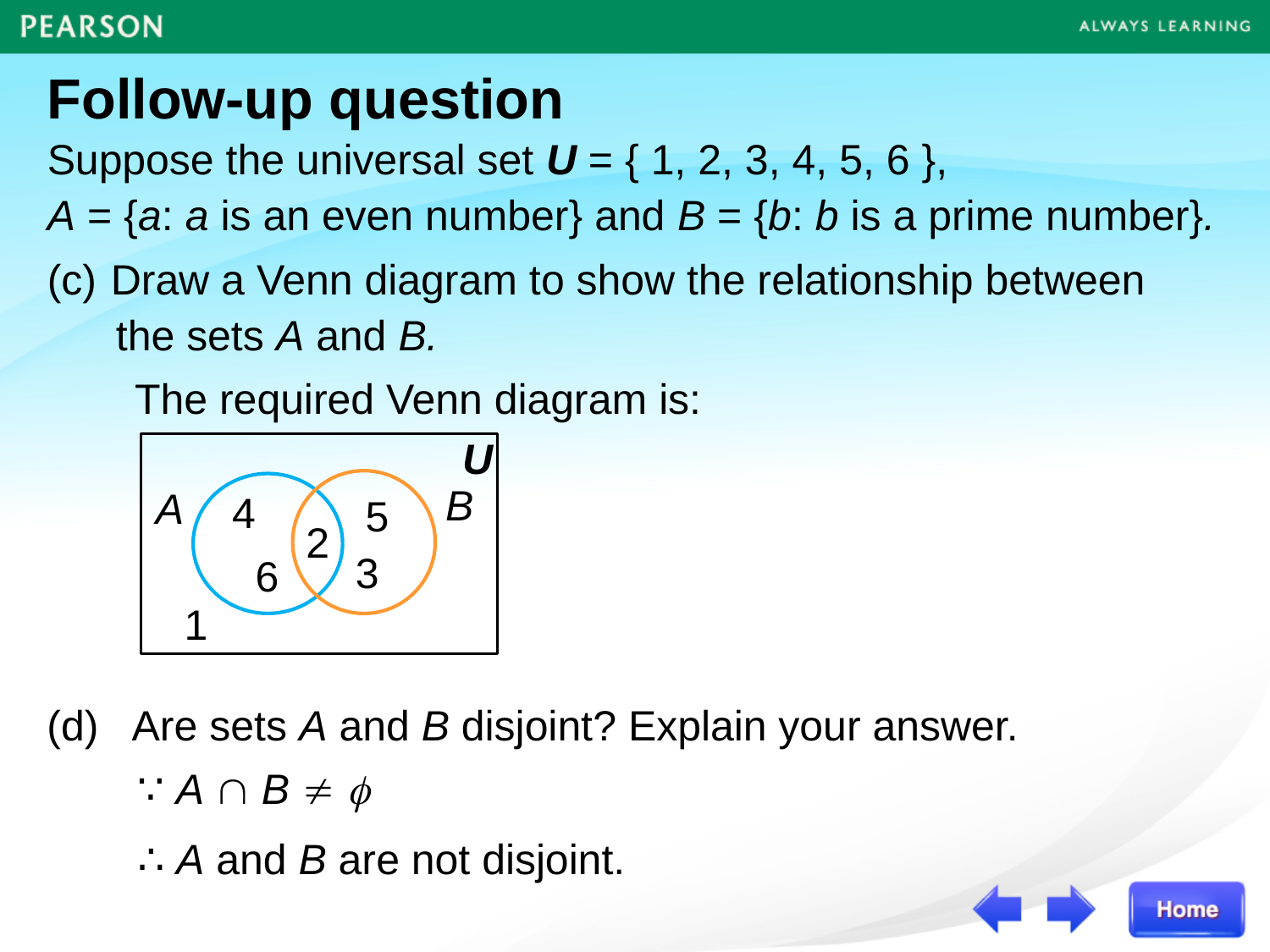

Follow-up question
Suppose the universal set U = { 1, 2, 3, 4, 5, 6 },
A = {a: a is an even number} and B = {b: b is a prime number}.
Draw a Venn diagram to show the relationship between
      the sets A and B.
The required Venn diagram is:
U
4
5
2
6
1

B

A
3

(d)   Are sets A and B disjoint? Explain your answer.
∵ A ∩ B ≠ φ
∴ A and B are not disjoint.